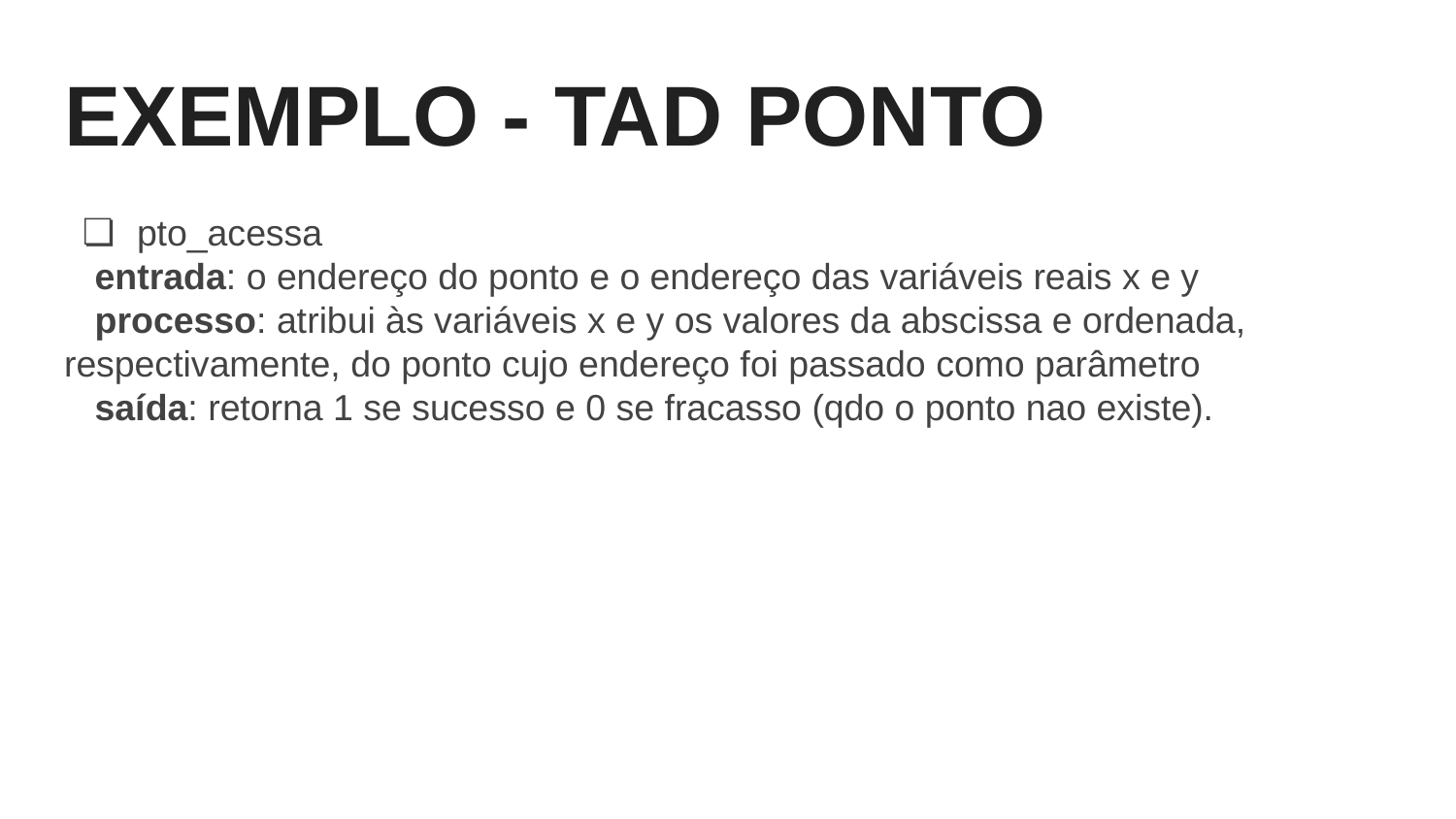

# EXEMPLO - TAD PONTO
pto_acessa
   entrada: o endereço do ponto e o endereço das variáveis reais x e y
   processo: atribui às variáveis x e y os valores da abscissa e ordenada, respectivamente, do ponto cujo endereço foi passado como parâmetro
   saída: retorna 1 se sucesso e 0 se fracasso (qdo o ponto nao existe).